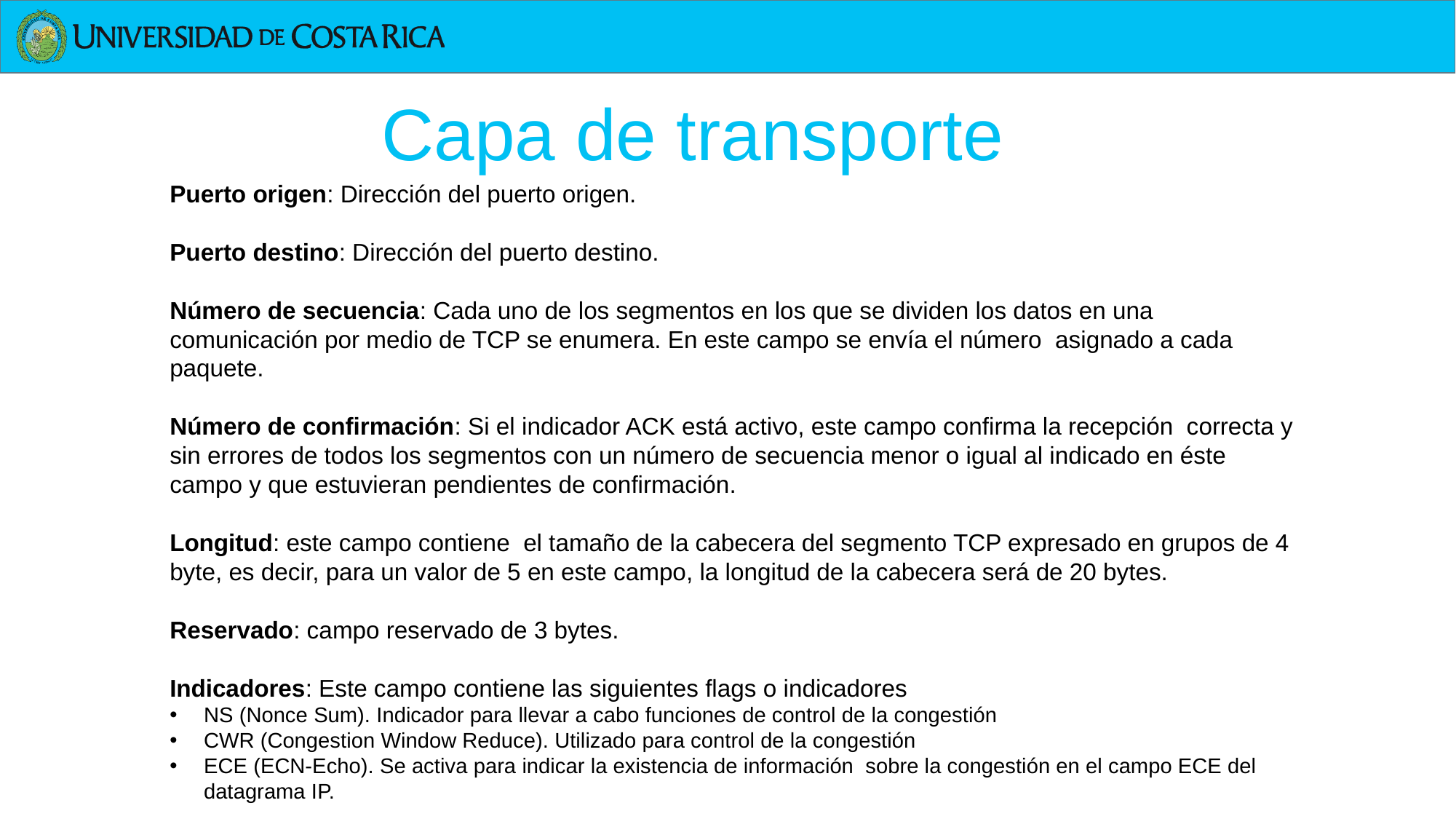

# Capa de transporte
Puerto origen: Dirección del puerto origen.

Puerto destino: Dirección del puerto destino.

Número de secuencia: Cada uno de los segmentos en los que se dividen los datos en una comunicación por medio de TCP se enumera. En este campo se envía el número  asignado a cada paquete.

Número de confirmación: Si el indicador ACK está activo, este campo confirma la recepción  correcta y sin errores de todos los segmentos con un número de secuencia menor o igual al indicado en éste campo y que estuvieran pendientes de confirmación.

Longitud: este campo contiene  el tamaño de la cabecera del segmento TCP expresado en grupos de 4 byte, es decir, para un valor de 5 en este campo, la longitud de la cabecera será de 20 bytes.

Reservado: campo reservado de 3 bytes.

Indicadores: Este campo contiene las siguientes flags o indicadores
NS (Nonce Sum). Indicador para llevar a cabo funciones de control de la congestión
CWR (Congestion Window Reduce). Utilizado para control de la congestión
ECE (ECN-Echo). Se activa para indicar la existencia de información  sobre la congestión en el campo ECE del datagrama IP.